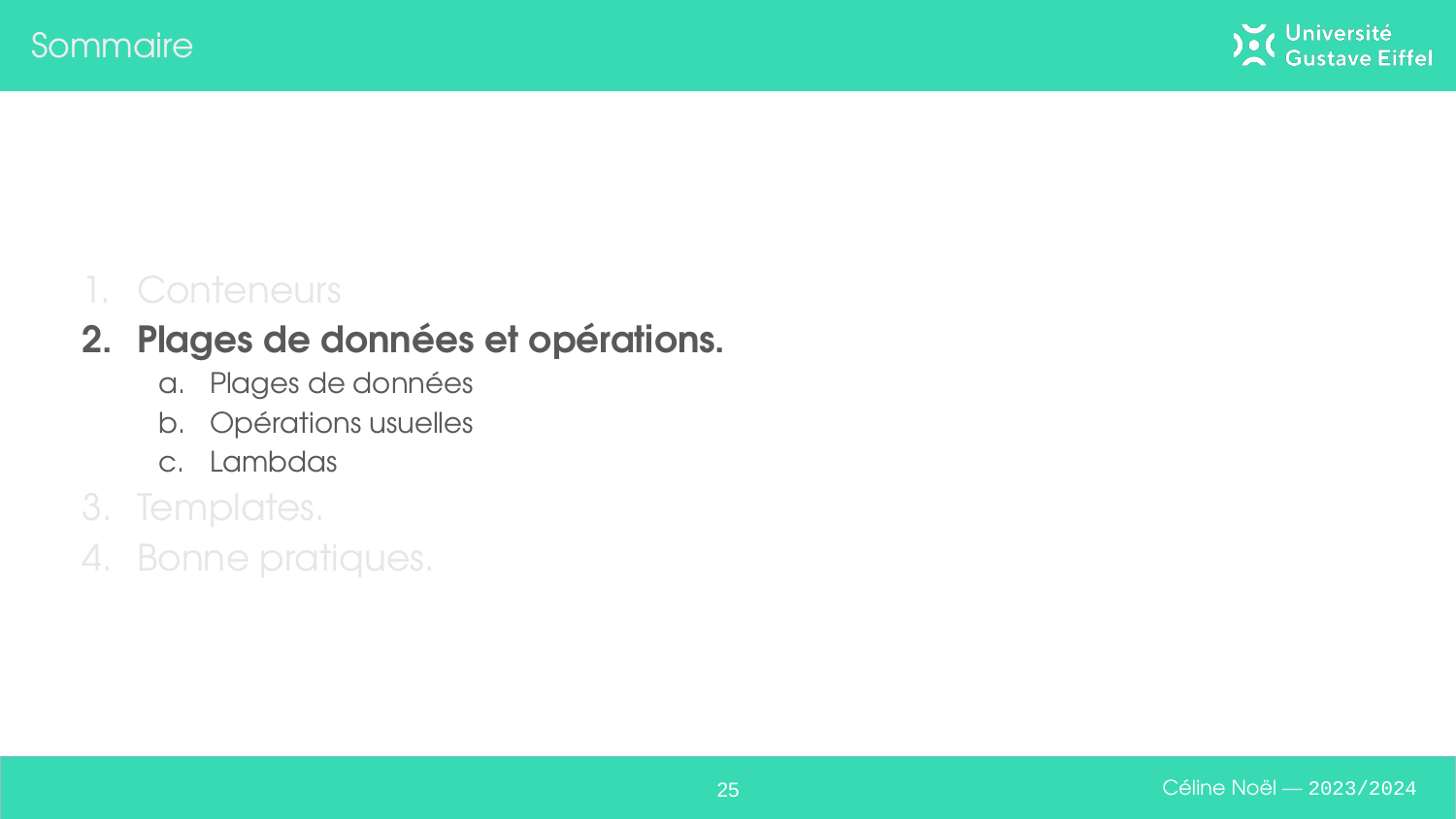

# Sommaire
Conteneurs
Plages de données et opérations.
Plages de données
Opérations usuelles
Lambdas
Templates.
Bonne pratiques.

25